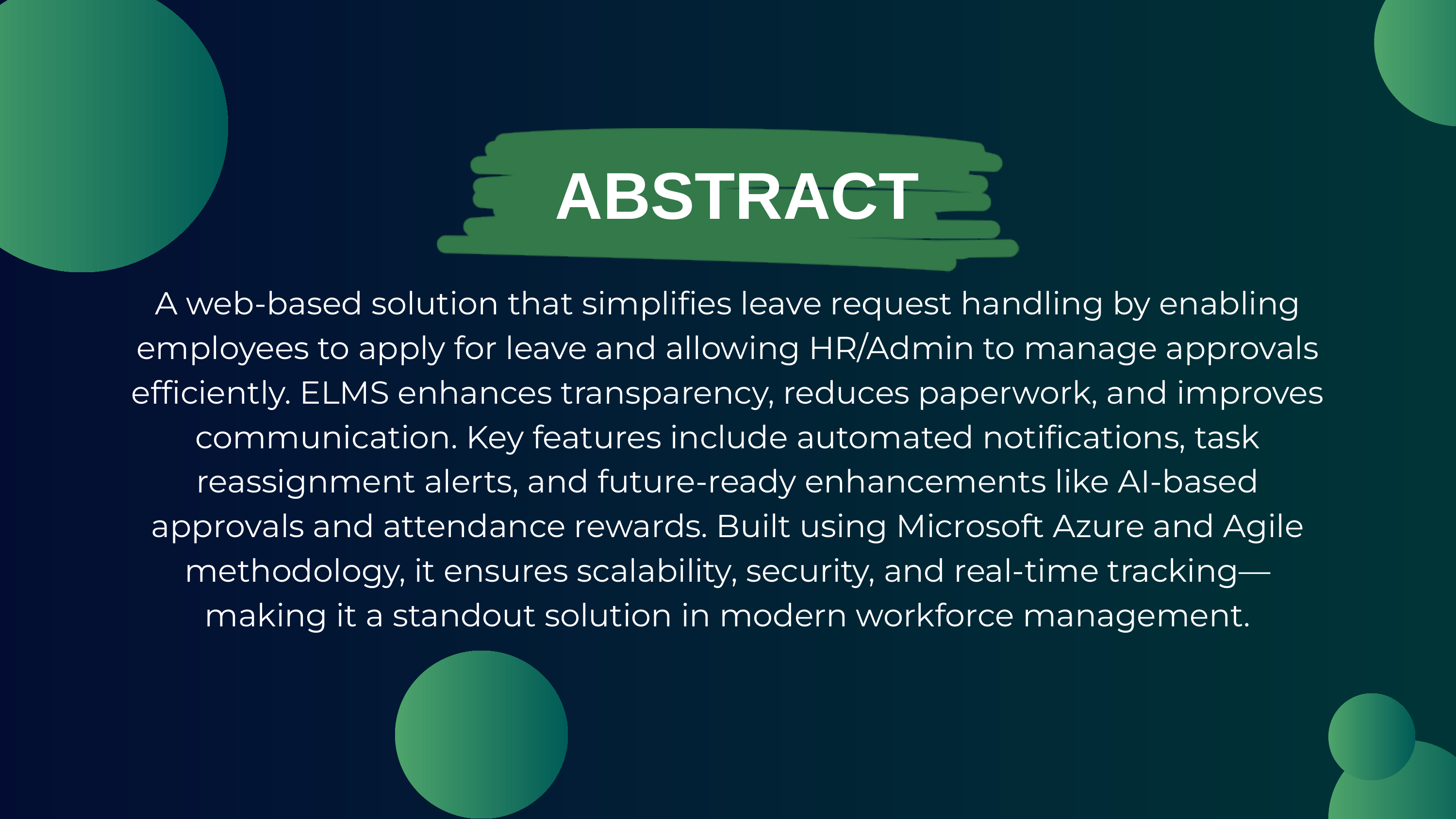

ABSTRACT

A web-based solution that simplifies leave request handling by enabling employees to apply for leave and allowing HR/Admin to manage approvals efficiently. ELMS enhances transparency, reduces paperwork, and improves communication. Key features include automated notifications, task reassignment alerts, and future-ready enhancements like AI-based approvals and attendance rewards. Built using Microsoft Azure and Agile methodology, it ensures scalability, security, and real-time tracking—making it a standout solution in modern workforce management.